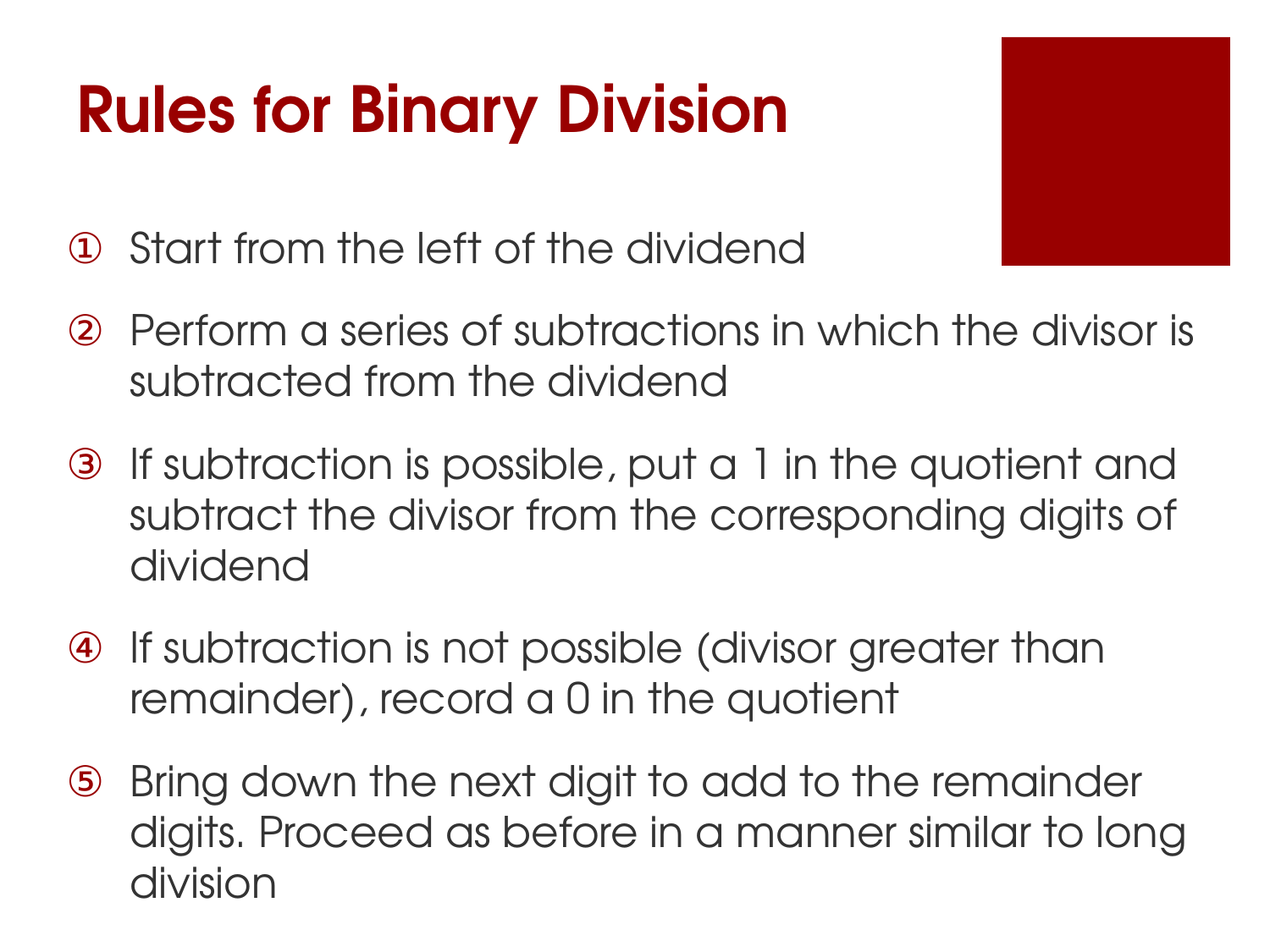

# Rules for Binary Division
Start from the left of the dividend
Perform a series of subtractions in which the divisor is subtracted from the dividend
If subtraction is possible, put a 1 in the quotient and subtract the divisor from the corresponding digits of dividend
If subtraction is not possible (divisor greater than remainder), record a 0 in the quotient
Bring down the next digit to add to the remainder digits. Proceed as before in a manner similar to long division